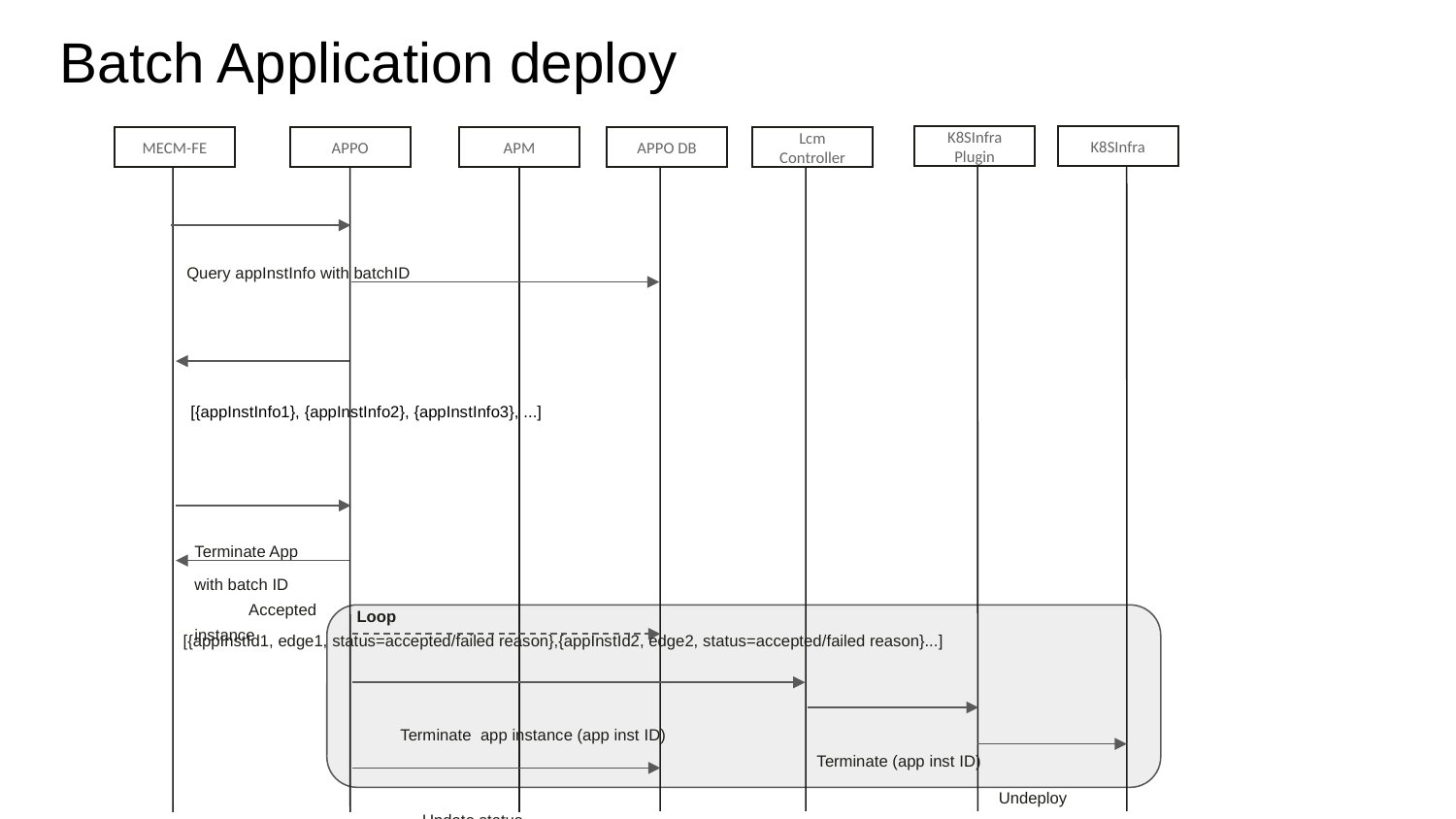

Batch Application deploy
K8SInfra
Plugin

K8SInfra

MECM-FE
APPO
APM

APPO DB

Lcm
Controller

Query appInstInfo with batchID

[{appInstInfo1}, {appInstInfo2}, {appInstInfo3}, ...]

Terminate App instance
with batch ID
Accepted
[{appInstId1, edge1, status=accepted/failed reason},{appInstId2, edge2, status=accepted/failed reason}...]
Loop

Terminate  app instance (app inst ID)
Terminate (app inst ID)
Undeploy
Update status